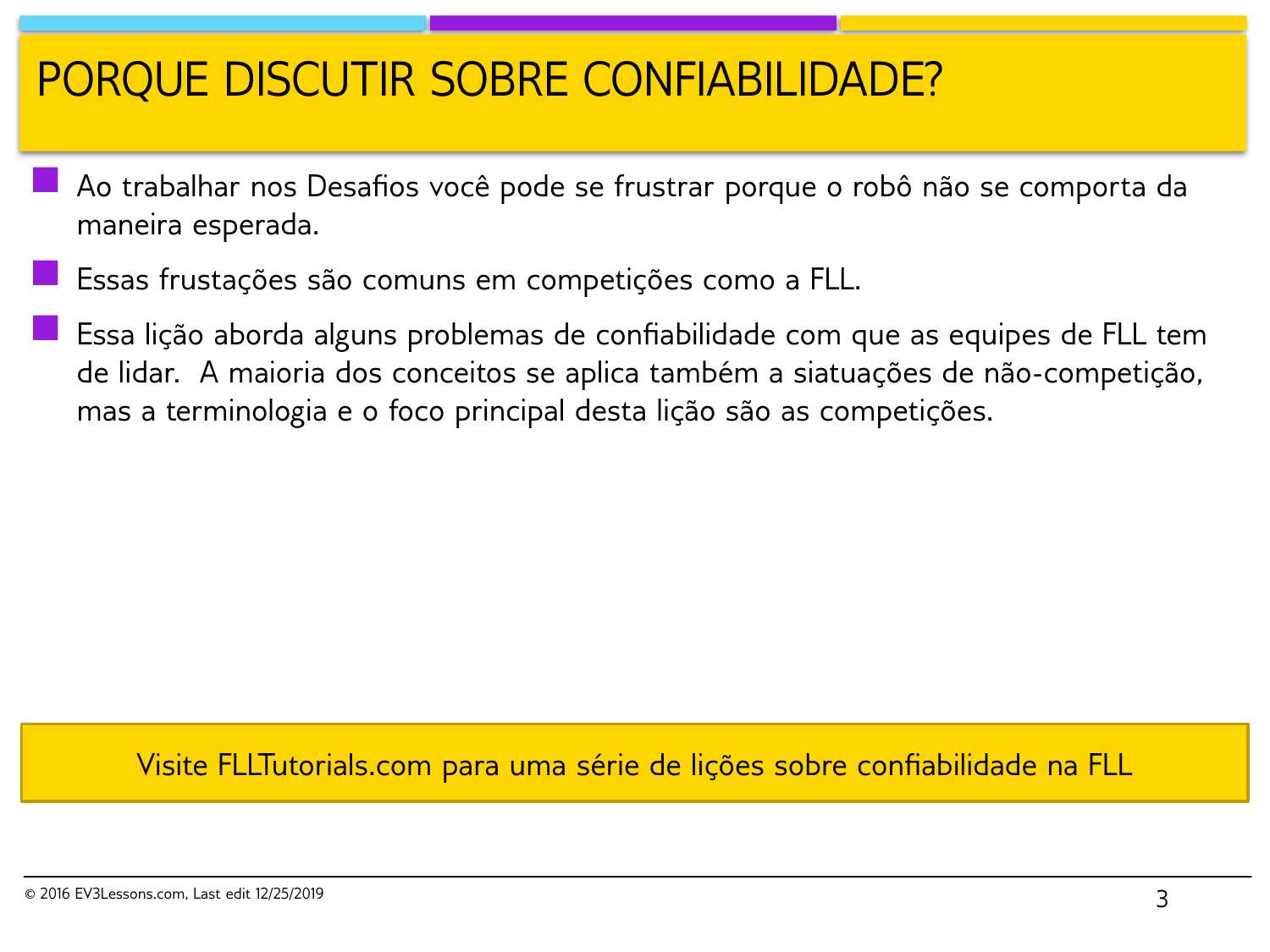

# Porque discutir sobre confiabilidade?
Ao trabalhar nos Desafios você pode se frustrar porque o robô não se comporta da maneira esperada.
Essas frustações são comuns em competições como a FLL.
Essa lição aborda alguns problemas de confiabilidade com que as equipes de FLL tem de lidar.  A maioria dos conceitos se aplica também a siatuações de não-competição, mas a terminologia e o foco principal desta lição são as competições.

Visite FLLTutorials.com para uma série de lições sobre confiabilidade na FLL
3
© 2016 EV3Lessons.com, Last edit 12/25/2019